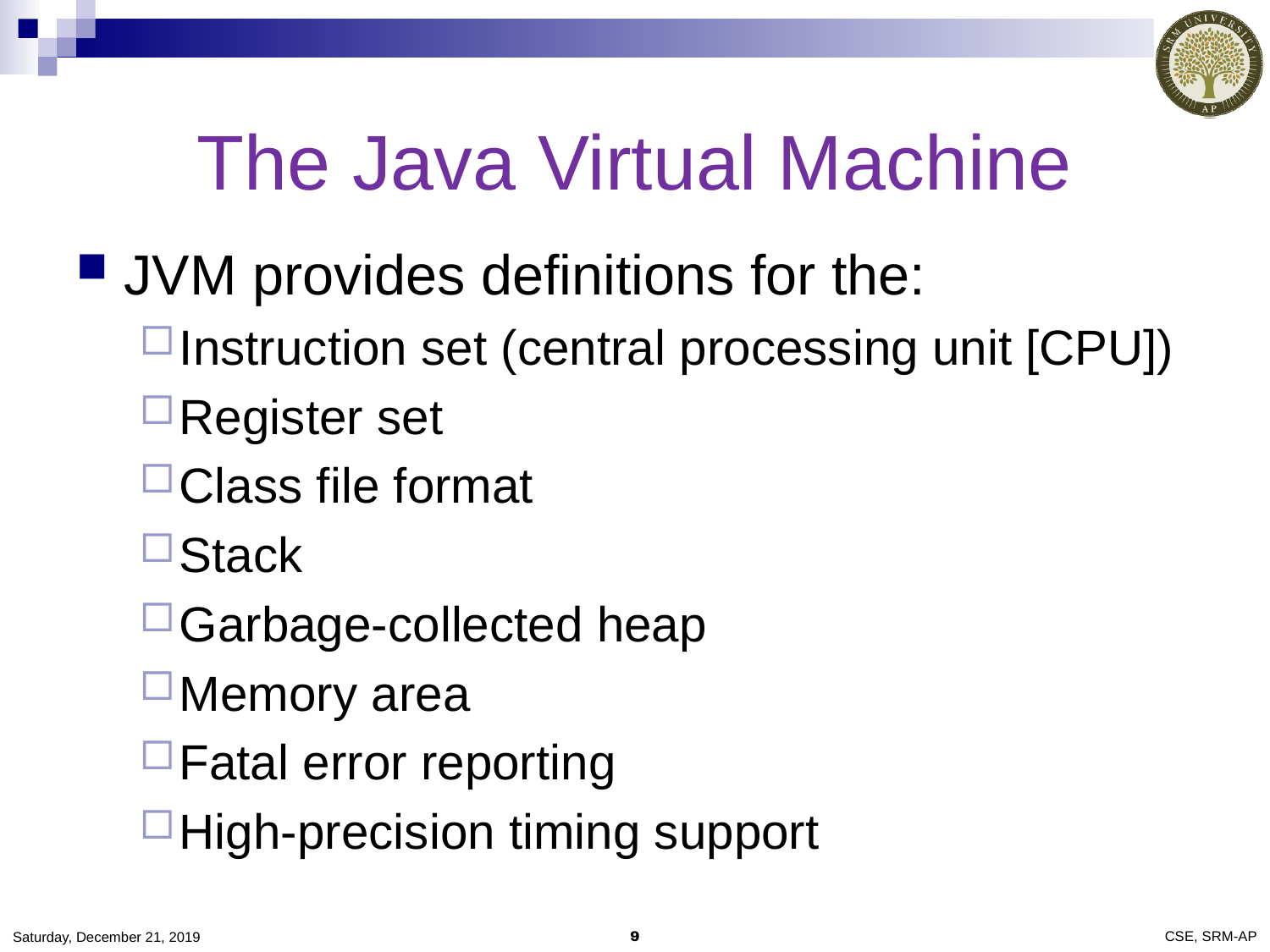

# The Java Virtual Machine
JVM provides definitions for the:
Instruction set (central processing unit [CPU])
Register set
Class file format
Stack
Garbage-collected heap
Memory area
Fatal error reporting
High-precision timing support
Saturday, December 21, 2019
9
CSE, SRM-AP